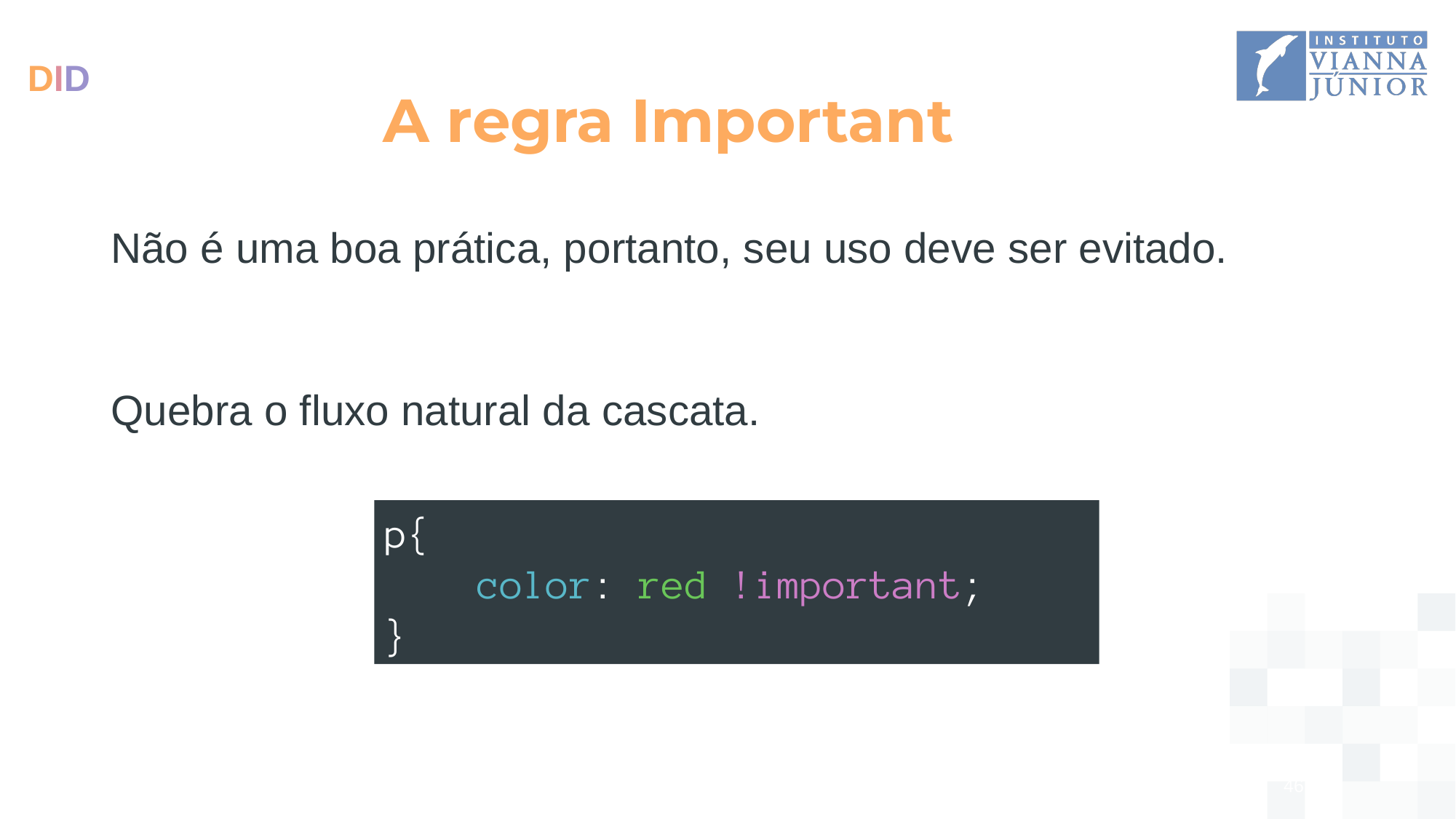

# A regra Important
Não é uma boa prática, portanto, seu uso deve ser evitado.

Quebra o fluxo natural da cascata.

p{
    color: red !important;
}
46